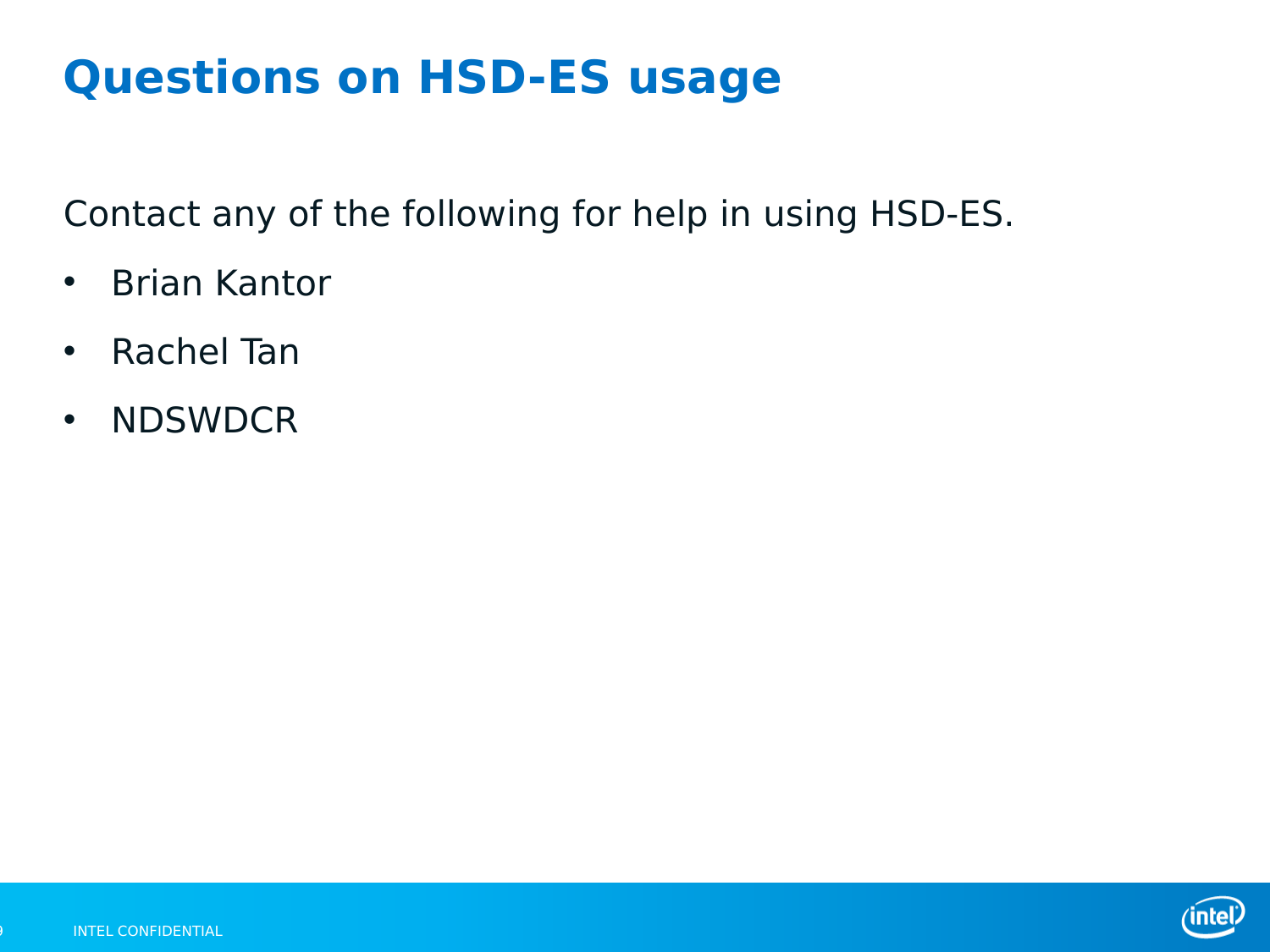

# Questions on HSD-ES usage
Contact any of the following for help in using HSD-ES.
Brian Kantor
Rachel Tan
NDSWDCR